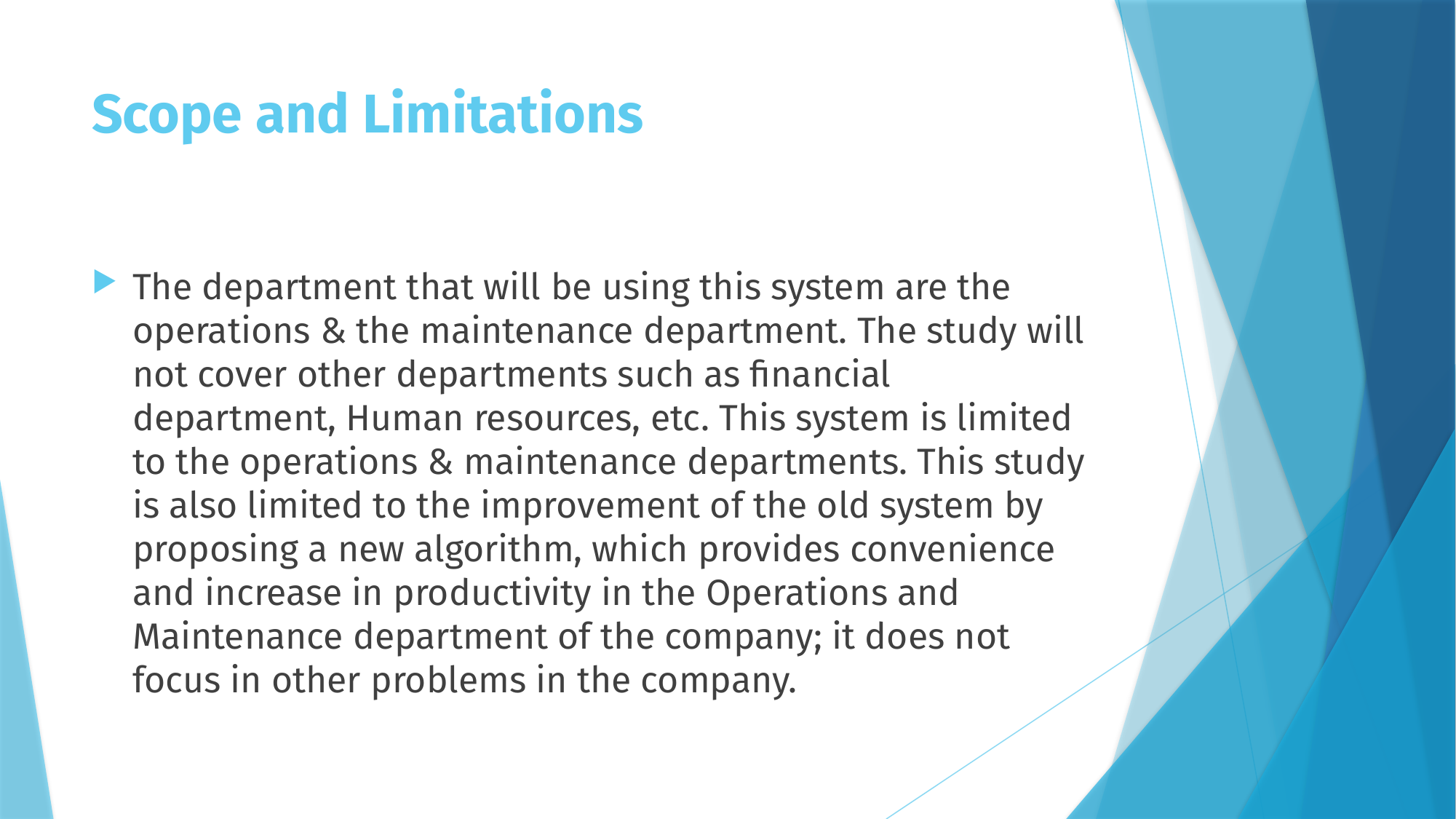

# Scope and Limitations
The department that will be using this system are the operations & the maintenance department. The study will not cover other departments such as financial department, Human resources, etc. This system is limited to the operations & maintenance departments. This study is also limited to the improvement of the old system by proposing a new algorithm, which provides convenience and increase in productivity in the Operations and Maintenance department of the company; it does not focus in other problems in the company.